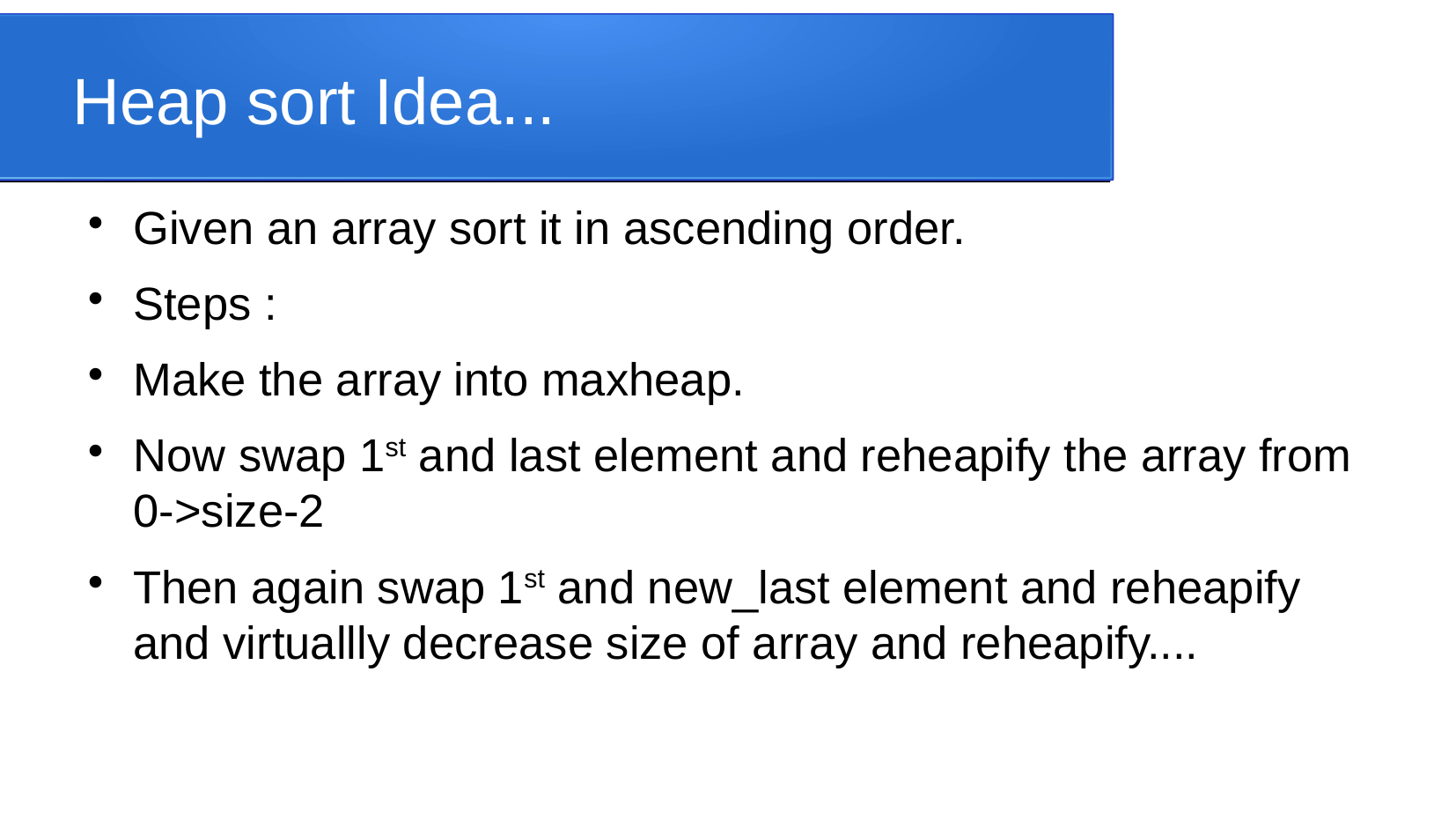

Heap sort Idea...
Given an array sort it in ascending order.
Steps :
Make the array into maxheap.
Now swap 1st and last element and reheapify the array from 0->size-2
Then again swap 1st and new_last element and reheapify and virtuallly decrease size of array and reheapify....